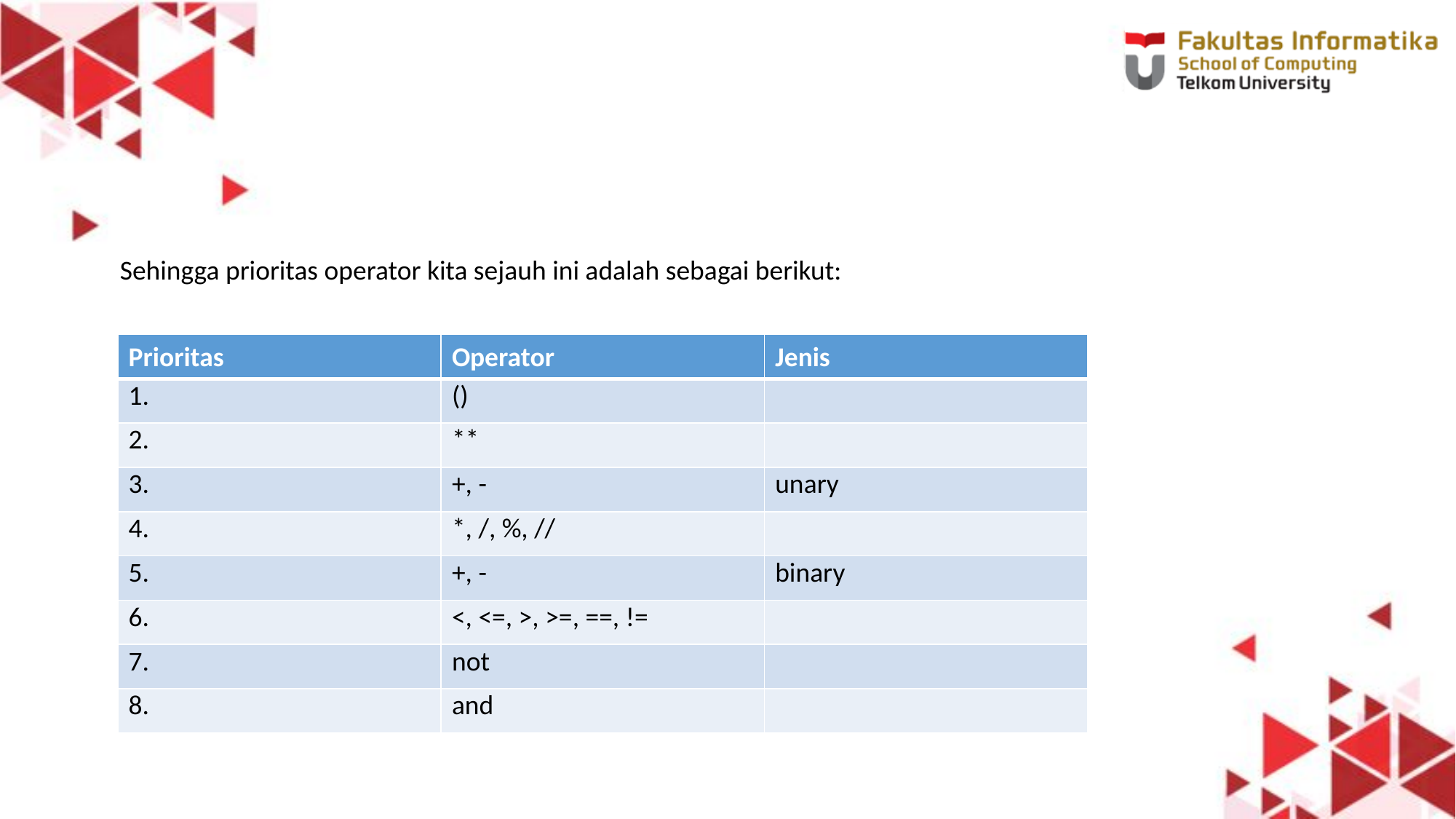

#
Sehingga prioritas operator kita sejauh ini adalah sebagai berikut:
| Prioritas | Operator | Jenis |
| --- | --- | --- |
| 1. | () |  |
| 2. | \*\* |  |
| 3. | +, - | unary |
| 4. | \*, /, %, // |  |
| 5. | +, - | binary |
| 6. | <, <=, >, >=, ==, != |  |
| 7. | not |  |
| 8. | and |  |